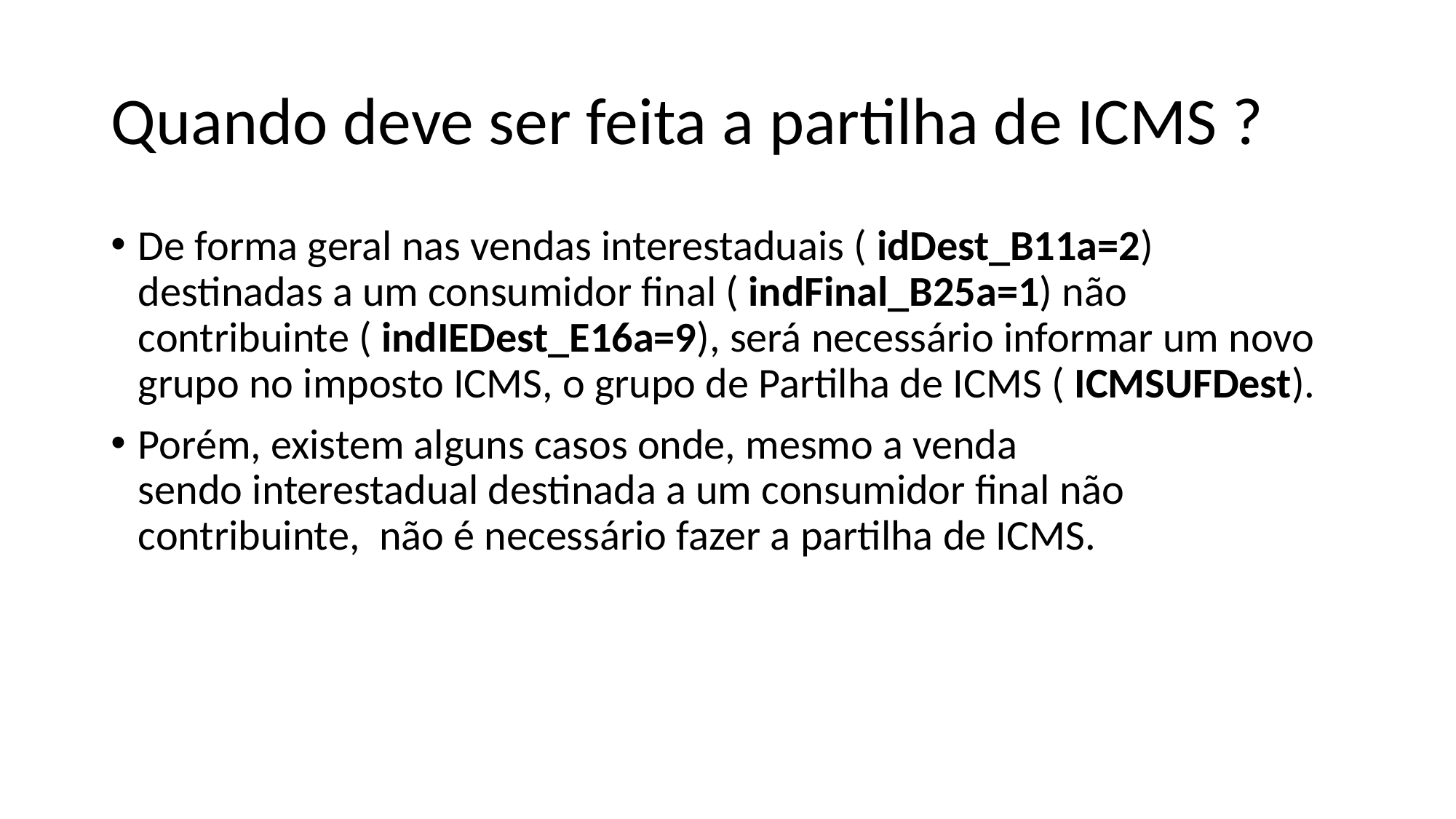

# Quando deve ser feita a partilha de ICMS ?
De forma geral nas vendas interestaduais ( idDest_B11a=2) destinadas a um consumidor final ( indFinal_B25a=1) não contribuinte ( indIEDest_E16a=9), será necessário informar um novo grupo no imposto ICMS, o grupo de Partilha de ICMS ( ICMSUFDest).
Porém, existem alguns casos onde, mesmo a venda sendo interestadual destinada a um consumidor final não contribuinte,  não é necessário fazer a partilha de ICMS.